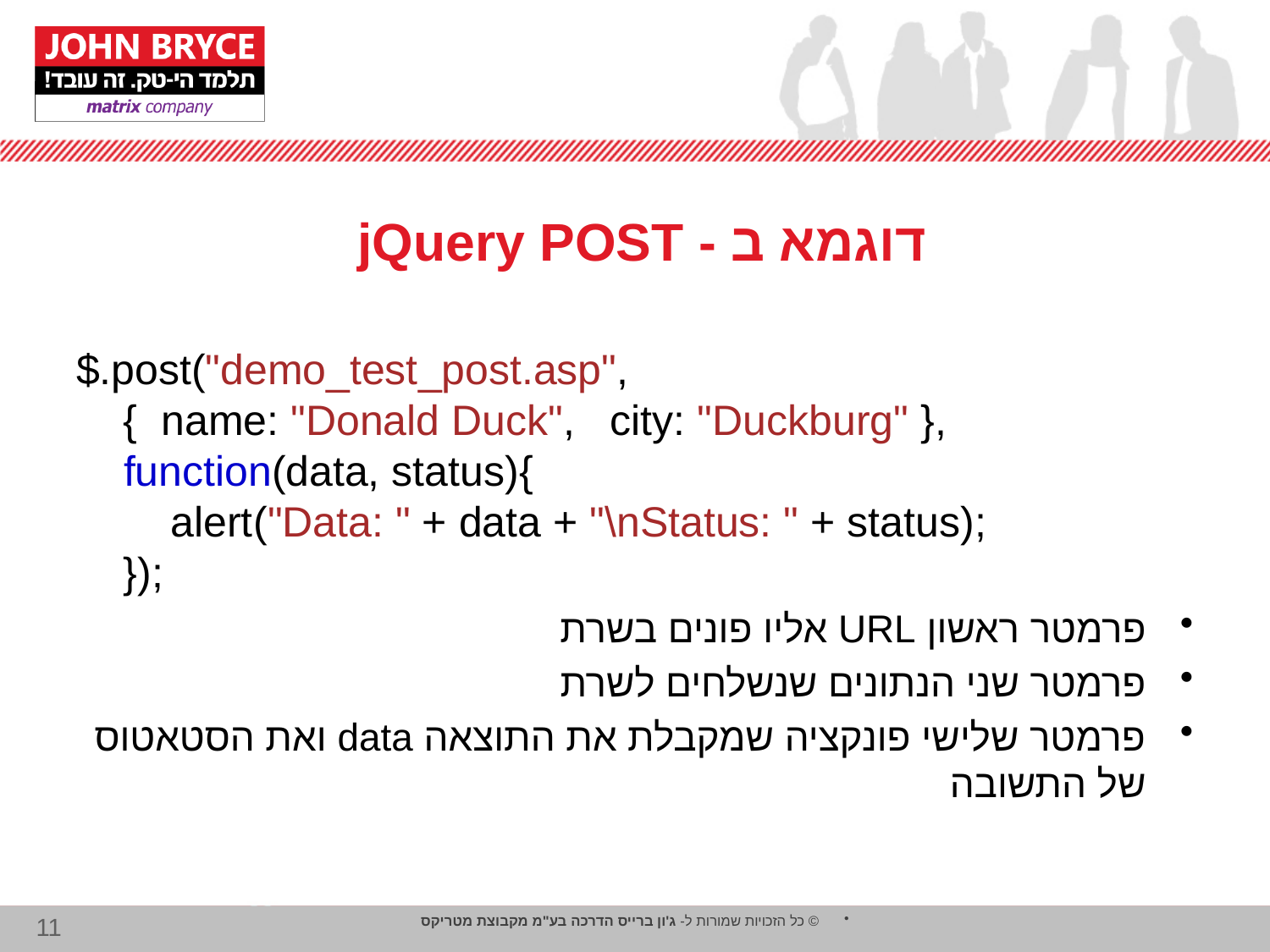

# דוגמא ב - jQuery POST
$.post("demo_test_post.asp",
    {  name: "Donald Duck",   city: "Duckburg" },
    function(data, status){
        alert("Data: " + data + "\nStatus: " + status);
    });
פרמטר ראשון URL אליו פונים בשרת
פרמטר שני הנתונים שנשלחים לשרת
פרמטר שלישי פונקציה שמקבלת את התוצאה data ואת הסטאטוס של התשובה